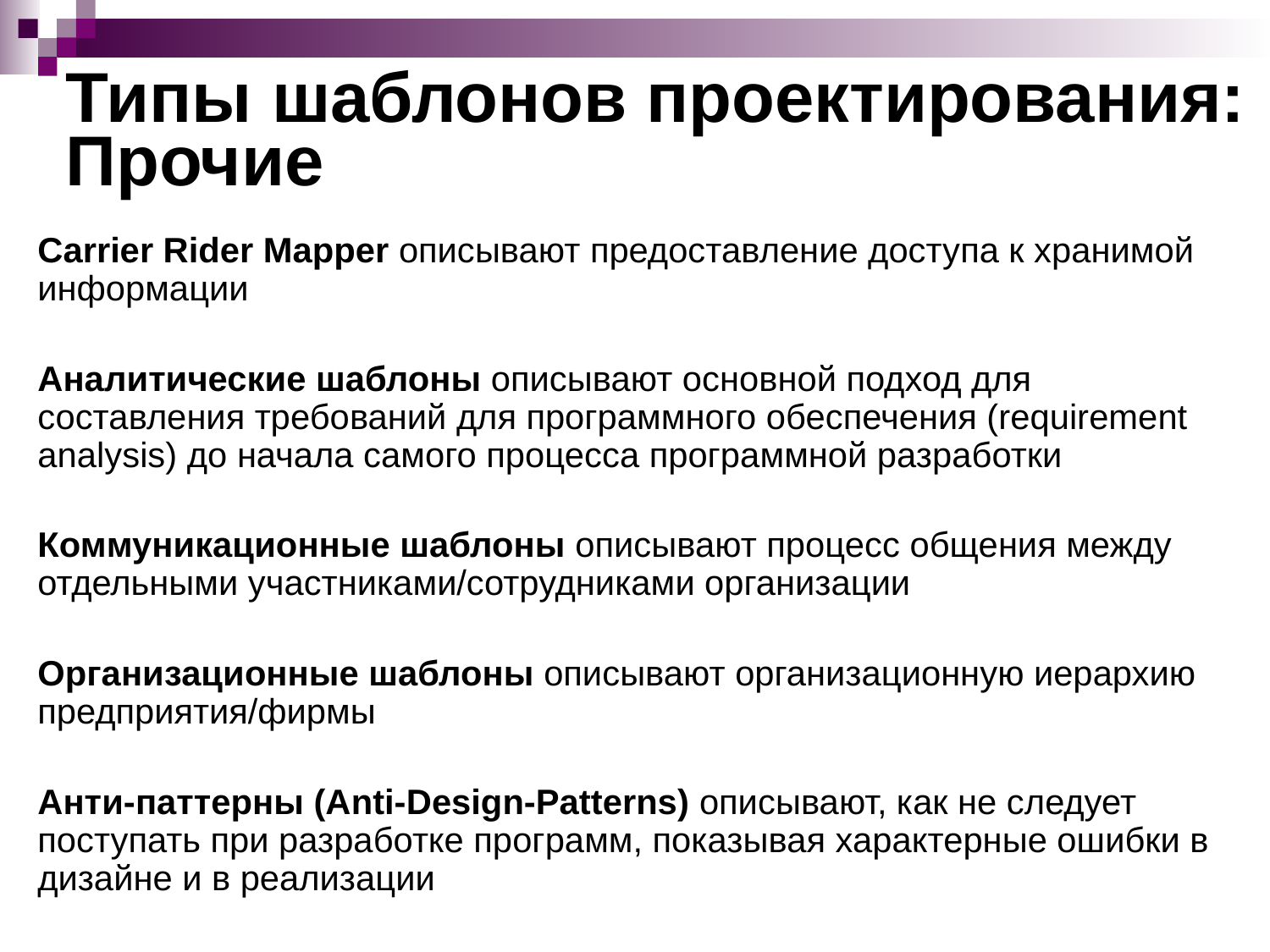

# Типы шаблонов проектирования: Прочие
Carrier Rider Mapper описывают предоставление доступа к хранимой информации

Аналитические шаблоны описывают основной подход для составления требований для программного обеспечения (requirement analysis) до начала самого процесса программной разработки

Коммуникационные шаблоны описывают процесс общения между отдельными участниками/сотрудниками организации

Организационные шаблоны описывают организационную иерархию предприятия/фирмы

Анти-паттерны (Anti-Design-Patterns) описывают, как не следует поступать при разработке программ, показывая характерные ошибки в дизайне и в реализации